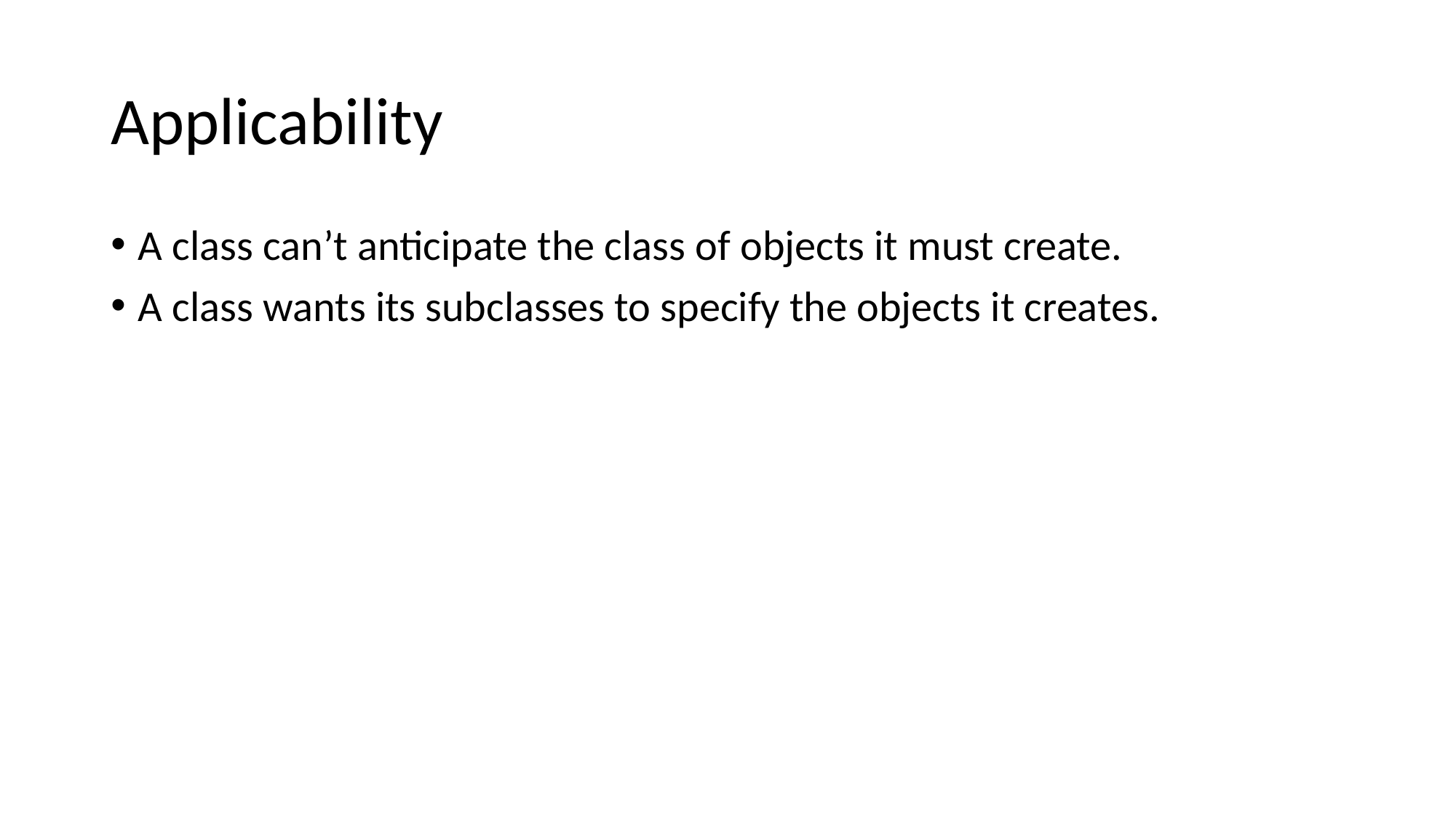

# Applicability
A class can’t anticipate the class of objects it must create.
A class wants its subclasses to specify the objects it creates.